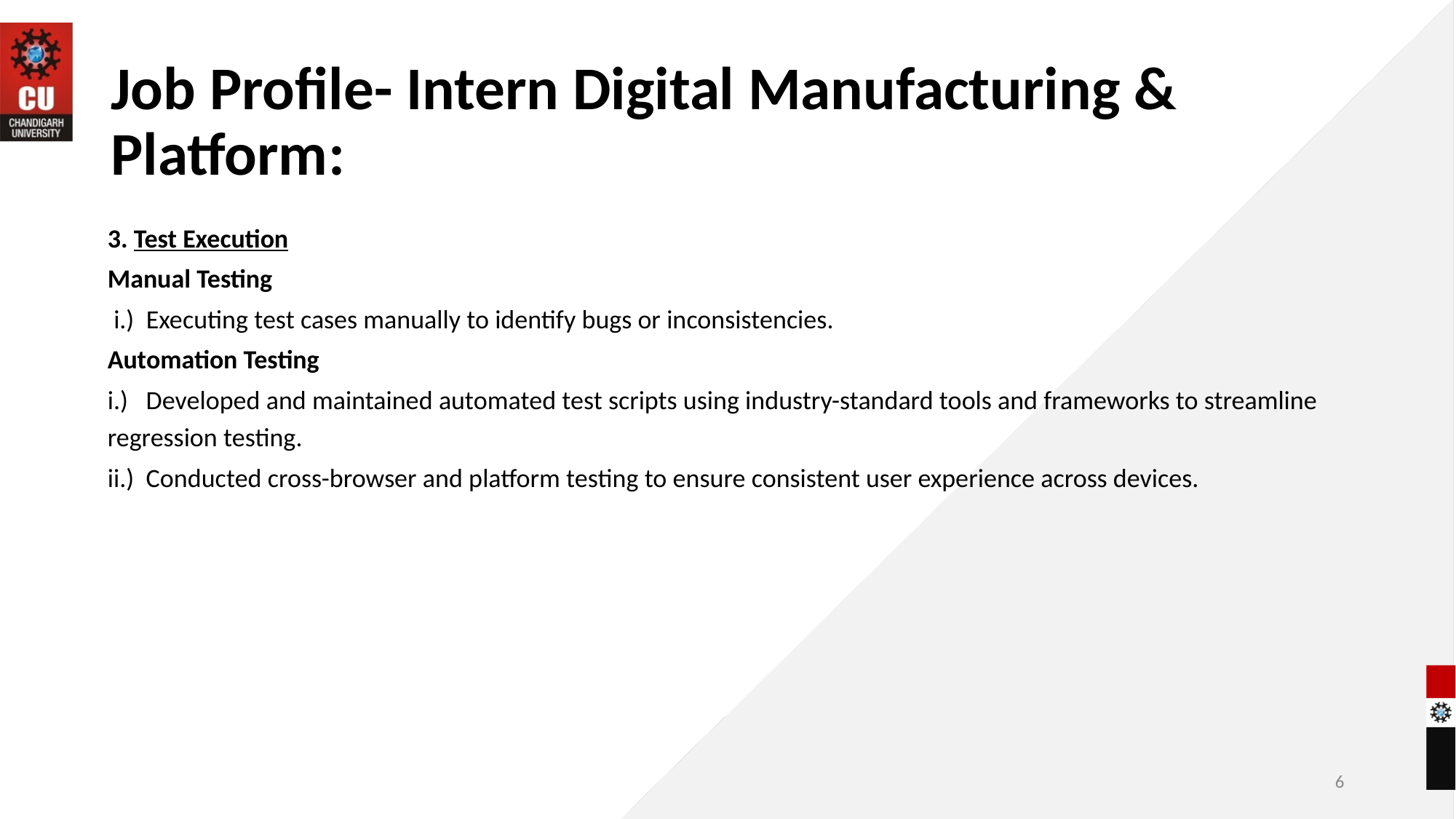

# Job Profile- Intern Digital Manufacturing & Platform:

3. Test Execution
Manual Testing
 i.)  Executing test cases manually to identify bugs or inconsistencies.
Automation Testing
i.)   Developed and maintained automated test scripts using industry-standard tools and frameworks to streamline regression testing.
ii.)  Conducted cross-browser and platform testing to ensure consistent user experience across devices.

6